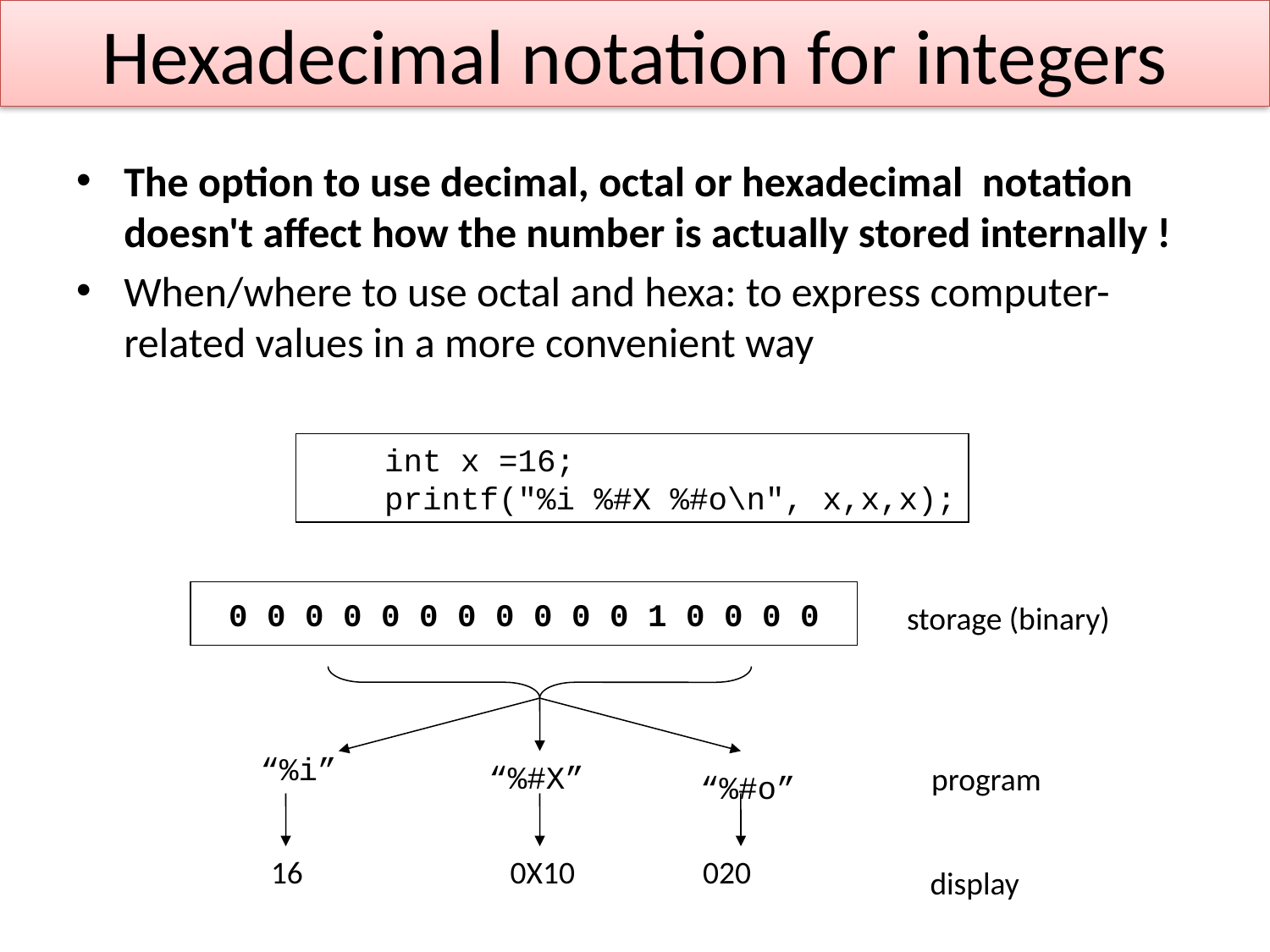

# Hexadecimal notation for integers

The option to use decimal, octal or hexadecimal  notation doesn't affect how the number is actually stored internally !
When/where to use octal and hexa: to express computer-related values in a more convenient way

    int x =16;
    printf("%i %#X %#o\n", x,x,x);

0 0 0 0 0 0 0 0 0 0 0 1 0 0 0 0
storage (binary)

“%i”
“%#X”
program
“%#o”

16
0X10
020
display